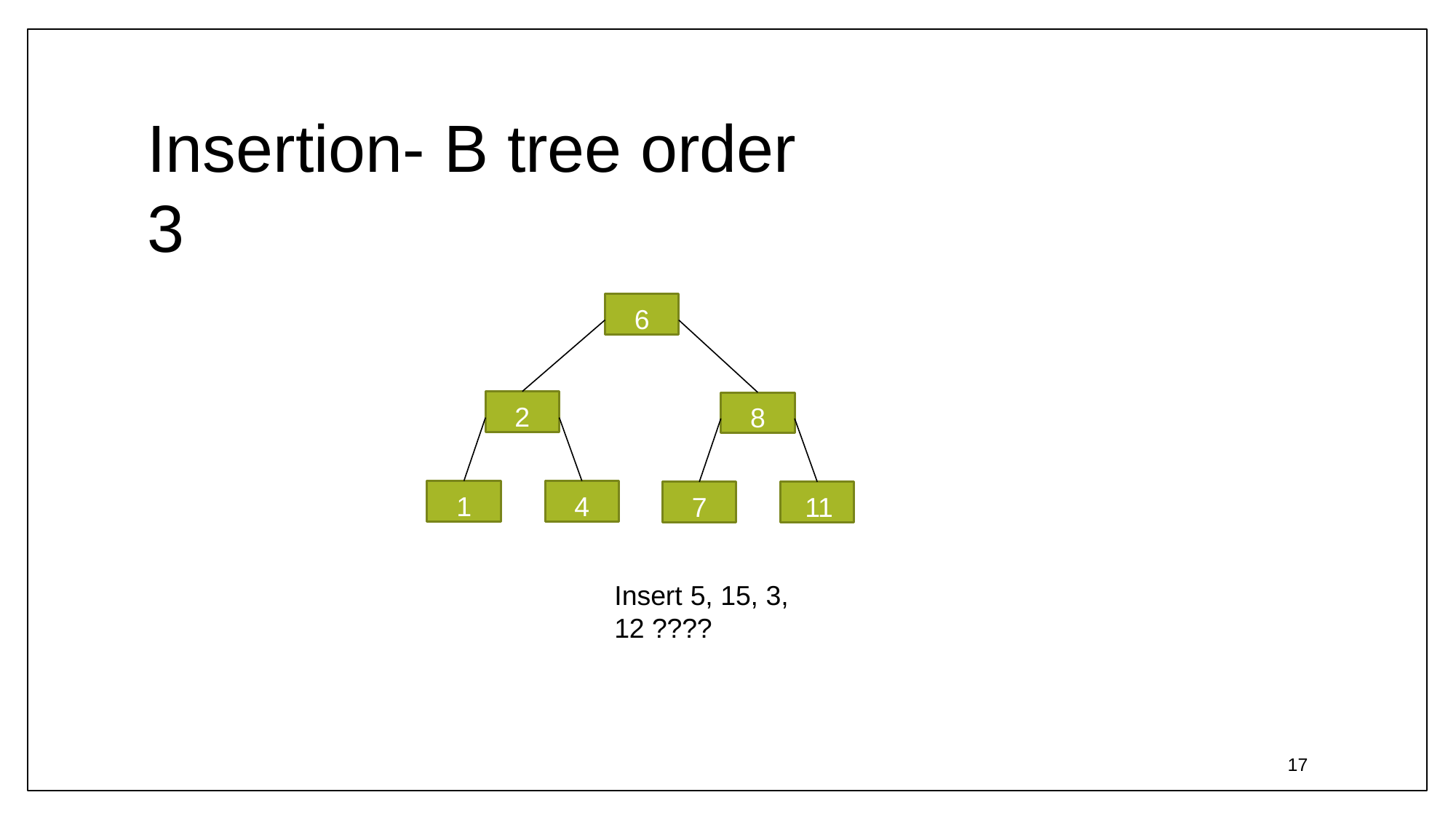

# Insertion- B tree order 3
6

2
8

1
4
7
11
Insert 5, 15, 3, 12 ????
17